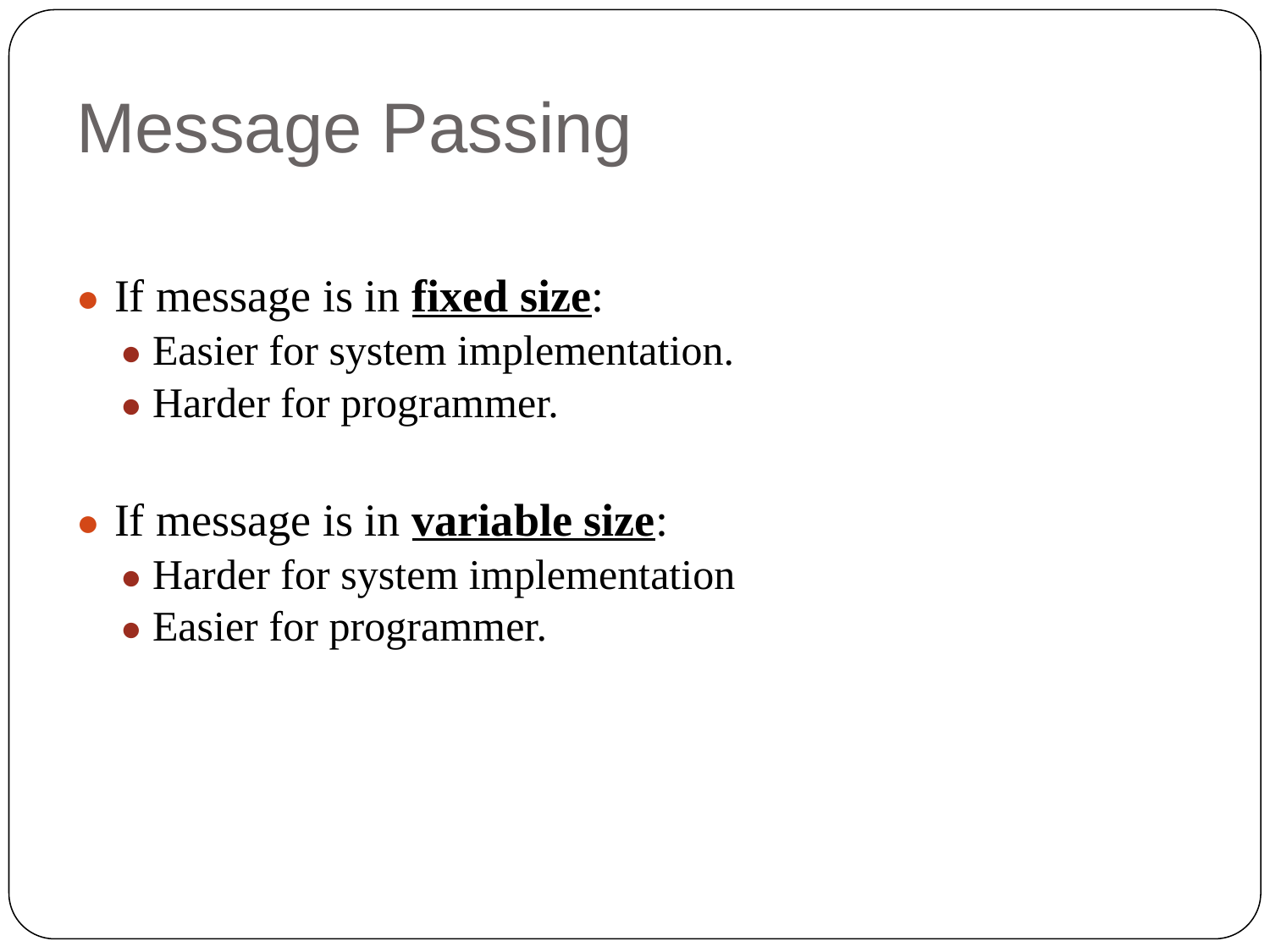

# Message Passing

If message is in fixed size:
Easier for system implementation.
Harder for programmer.

If message is in variable size:
Harder for system implementation
Easier for programmer.